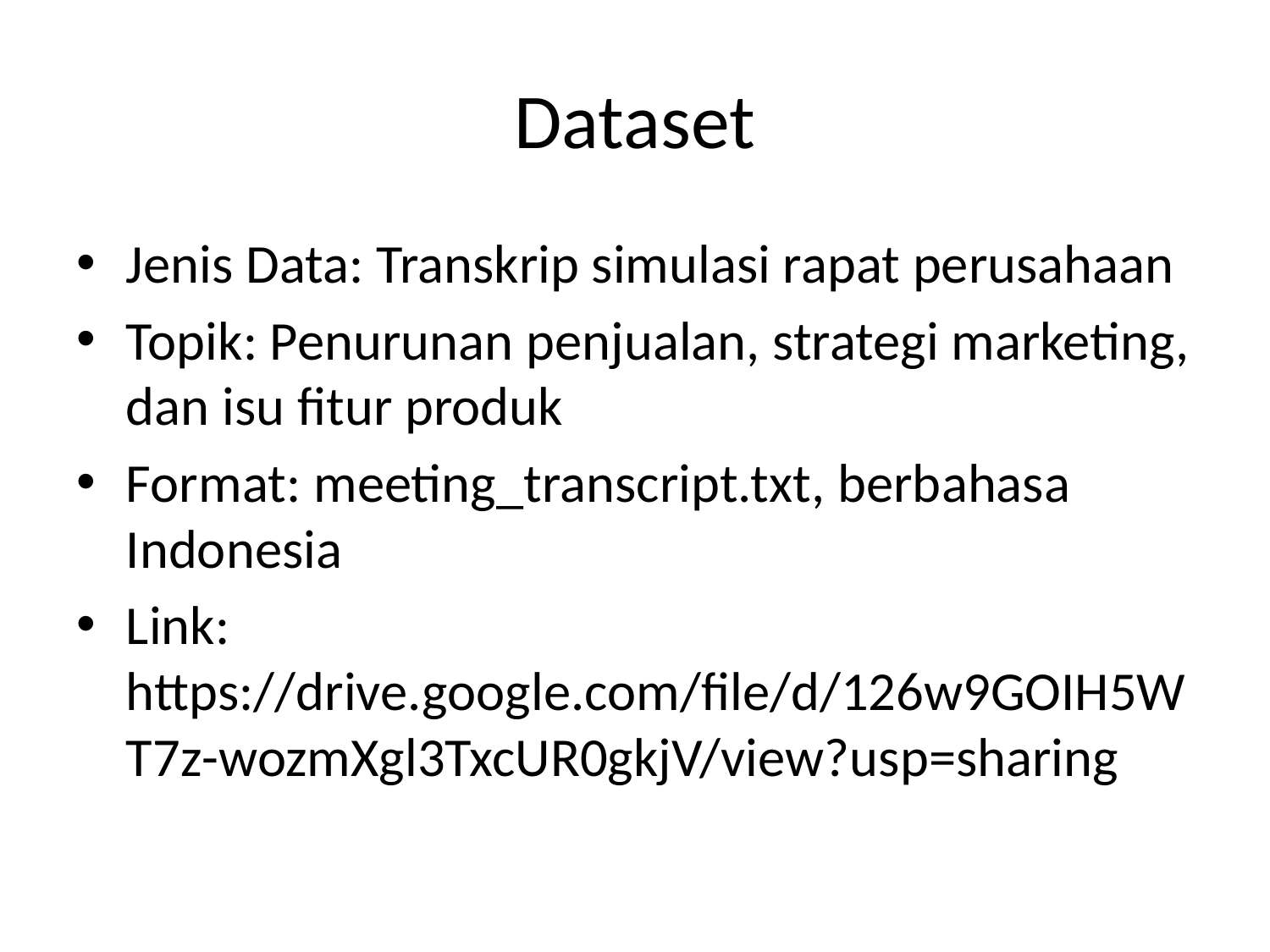

# Dataset
Jenis Data: Transkrip simulasi rapat perusahaan
Topik: Penurunan penjualan, strategi marketing, dan isu fitur produk
Format: meeting_transcript.txt, berbahasa Indonesia
Link: https://drive.google.com/file/d/126w9GOIH5WT7z-wozmXgl3TxcUR0gkjV/view?usp=sharing